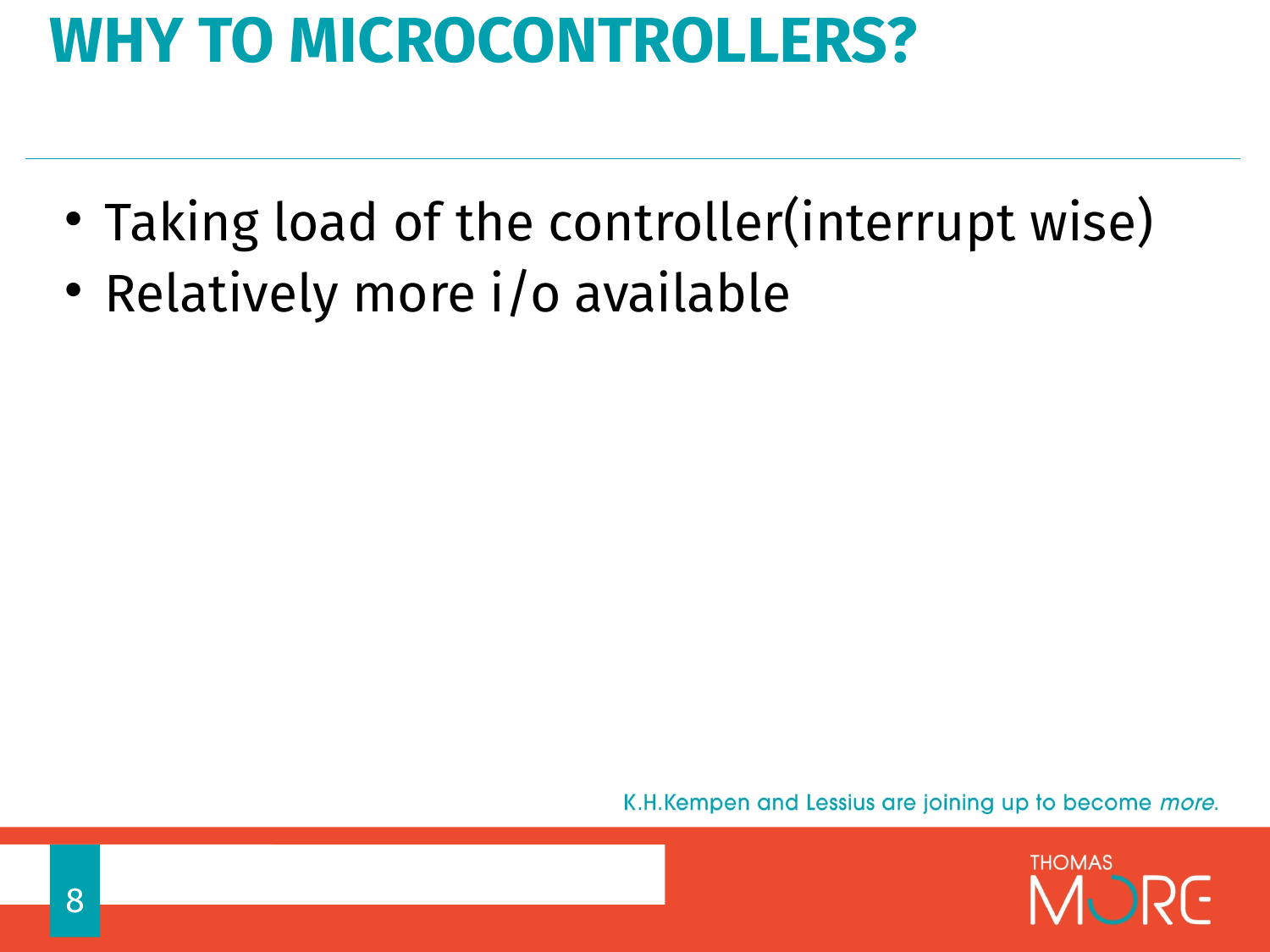

# Why to microcontrollers?
Taking load of the controller(interrupt wise)
Relatively more i/o available

8